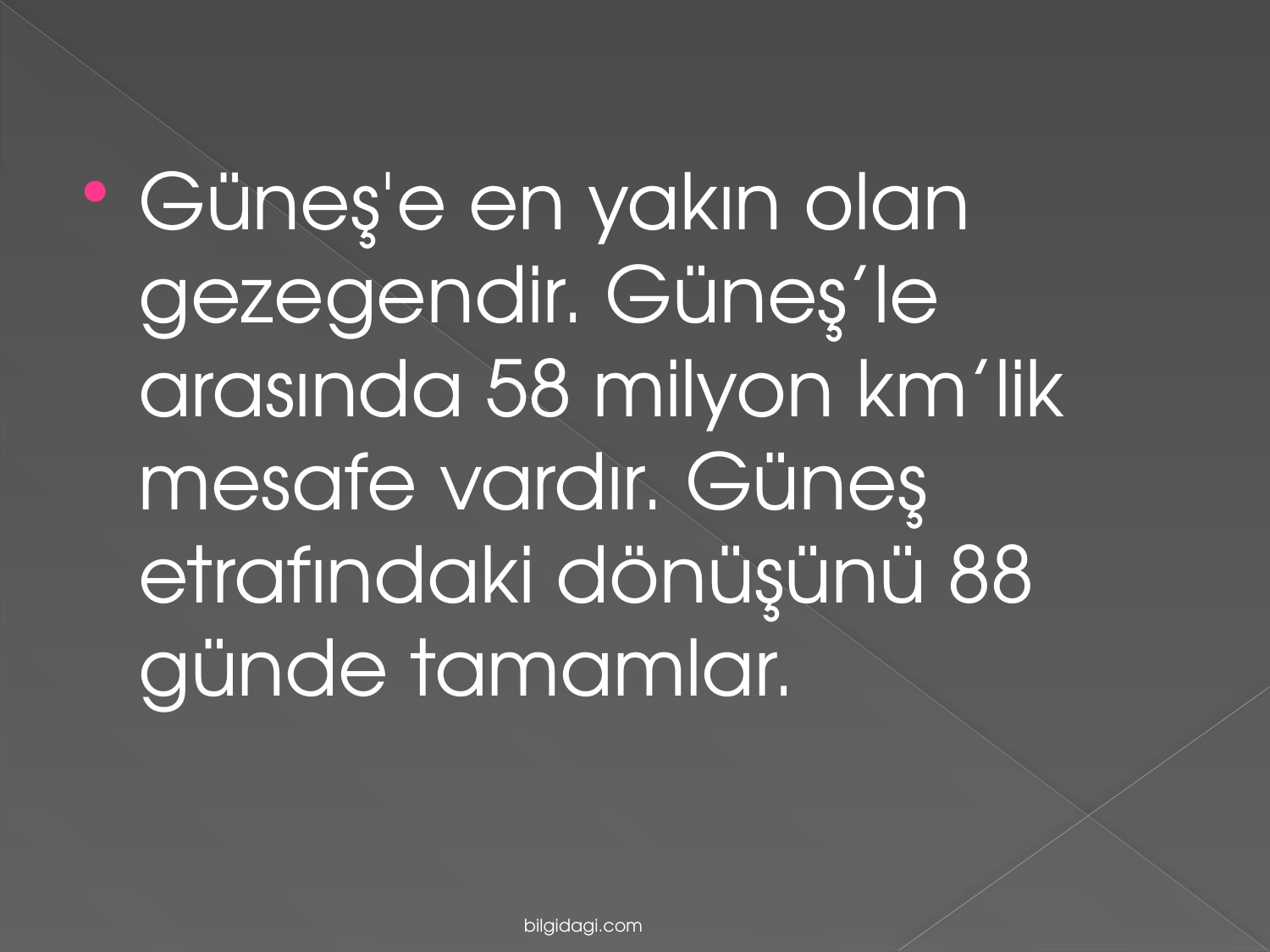

Güneş'e en yakın olan gezegendir. Güneş’le arasında 58 milyon km’lik mesafe vardır. Güneş etrafındaki dönüşünü 88 günde tamamlar.
bilgidagi.com